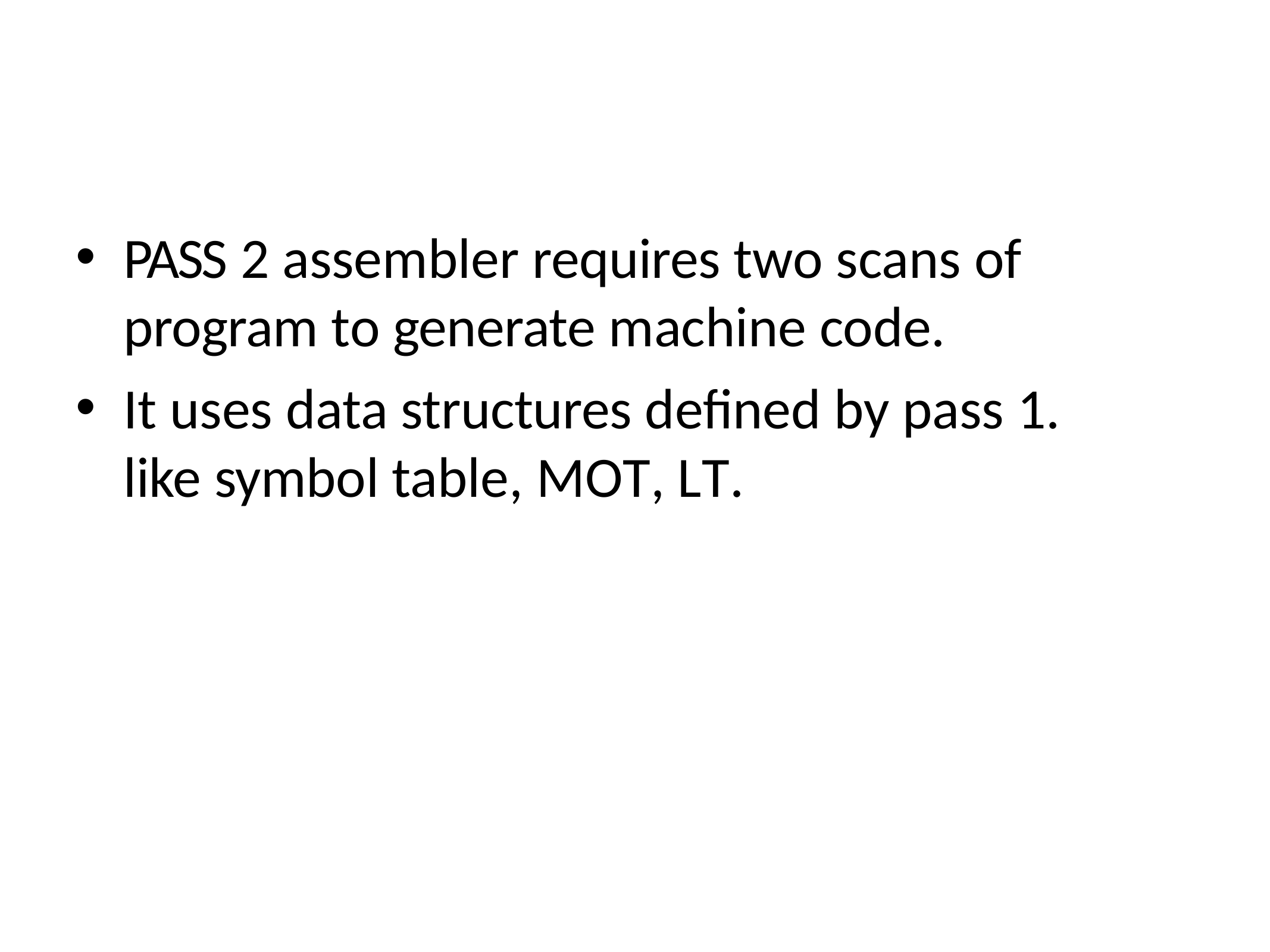

PASS 2 assembler requires two scans of program to generate machine code.
It uses data structures defined by pass 1. like symbol table, MOT, LT.